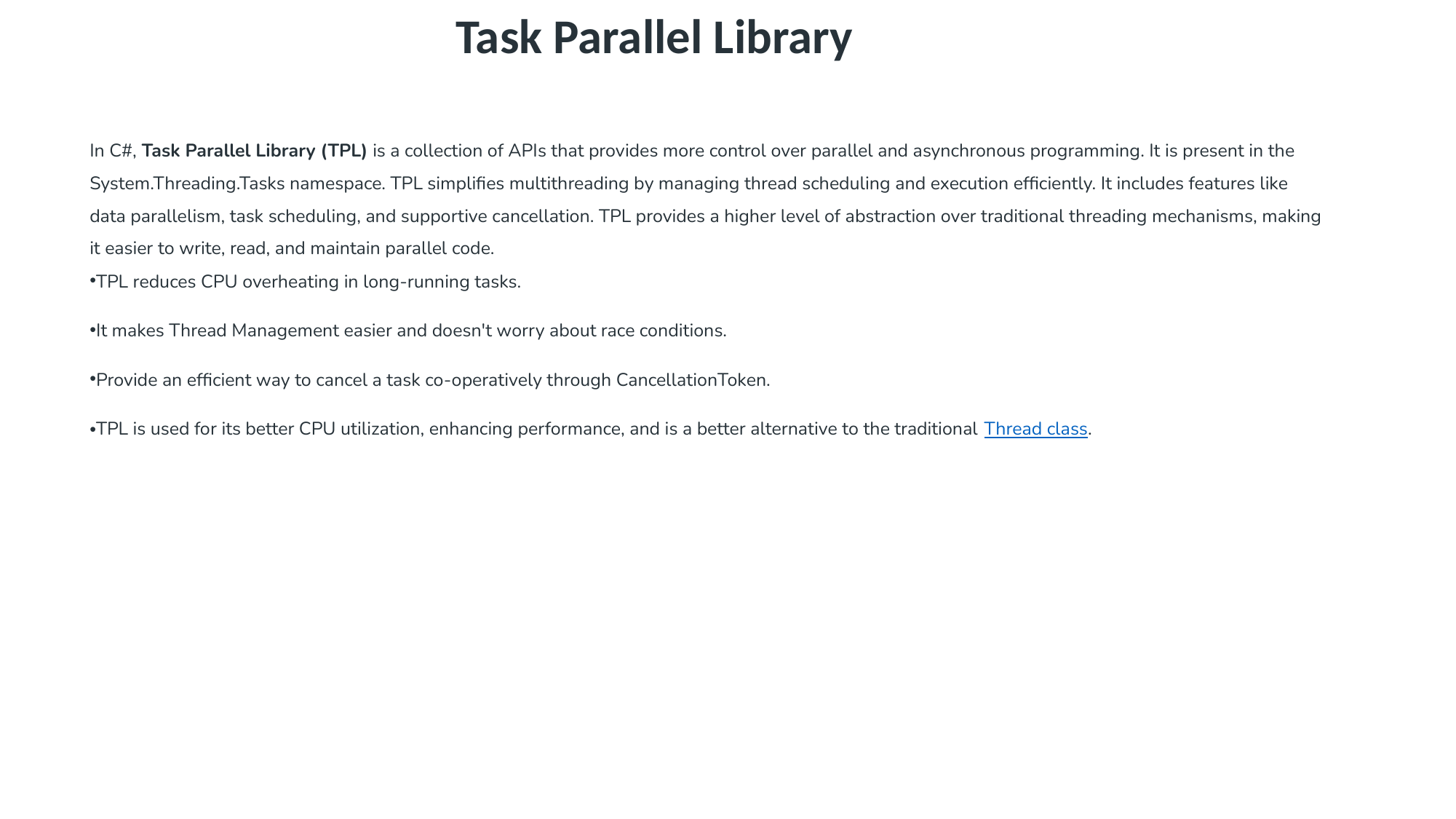

Task Parallel Library
In C#, Task Parallel Library (TPL) is a collection of APIs that provides more control over parallel and asynchronous programming. It is present in the System.Threading.Tasks namespace. TPL simplifies multithreading by managing thread scheduling and execution efficiently. It includes features like data parallelism, task scheduling, and supportive cancellation. TPL provides a higher level of abstraction over traditional threading mechanisms, making it easier to write, read, and maintain parallel code.
TPL reduces CPU overheating in long-running tasks.
It makes Thread Management easier and doesn't worry about race conditions.
Provide an efficient way to cancel a task co-operatively through CancellationToken.
TPL is used for its better CPU utilization, enhancing performance, and is a better alternative to the traditional Thread class.